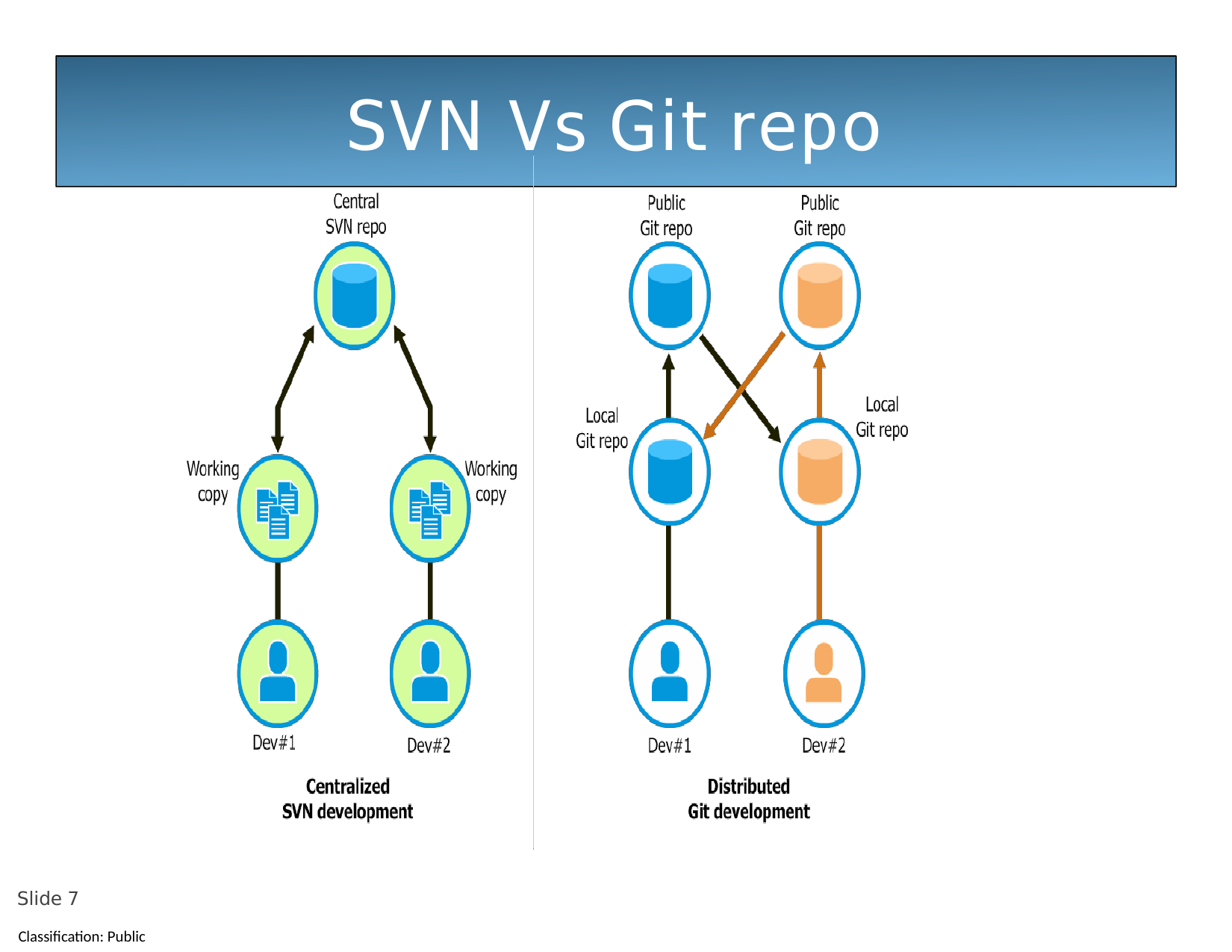

# SVN Vs Git repo

Slide 7